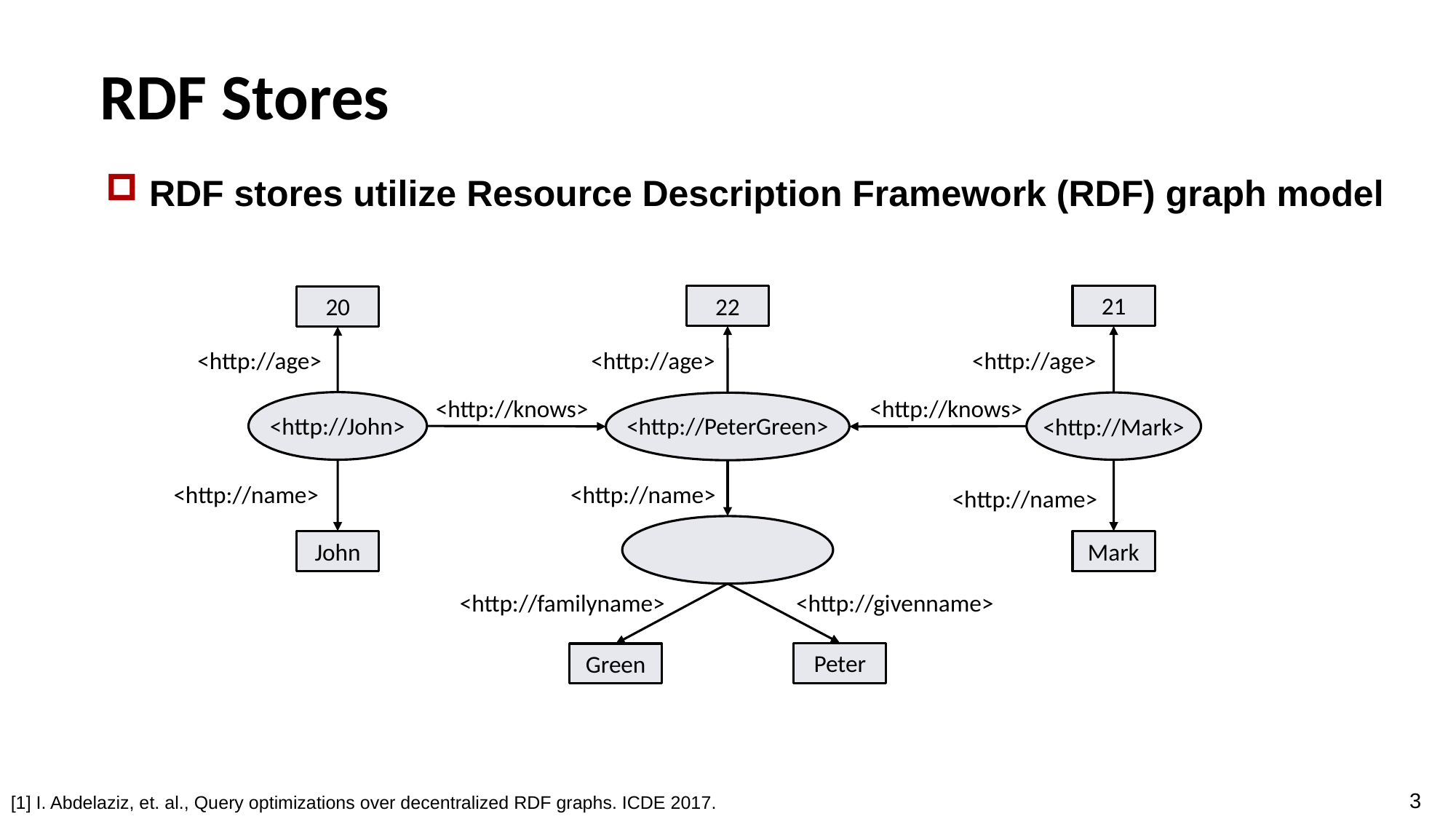

# RDF Stores
RDF stores utilize Resource Description Framework (RDF) graph model
21
22
20
<http://age>
<http://age>
<http://age>
<http://knows>
<http://knows>

<http://John>
<http://PeterGreen>
<http://Mark>
<http://name>
<http://name>
<http://name>

John
Mark
<http://familyname>
<http://givenname>
Peter
Green
[1] I. Abdelaziz, et. al., Query optimizations over decentralized RDF graphs. ICDE 2017.